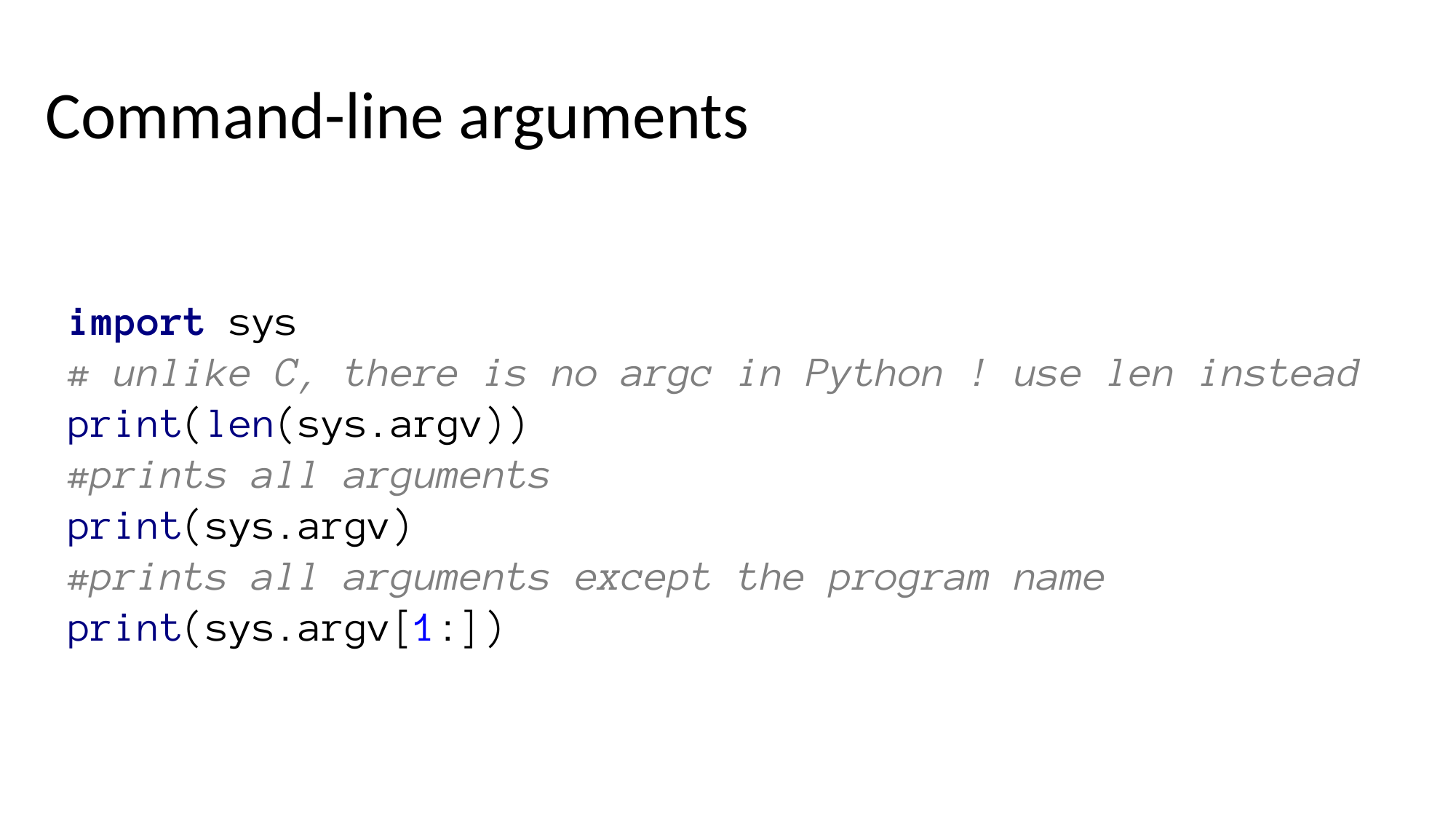

# Command-line arguments
import sys
# unlike C, there is no argc in Python ! use len instead
print(len(sys.argv))
#prints all arguments
print(sys.argv)
#prints all arguments except the program name
print(sys.argv[1:])